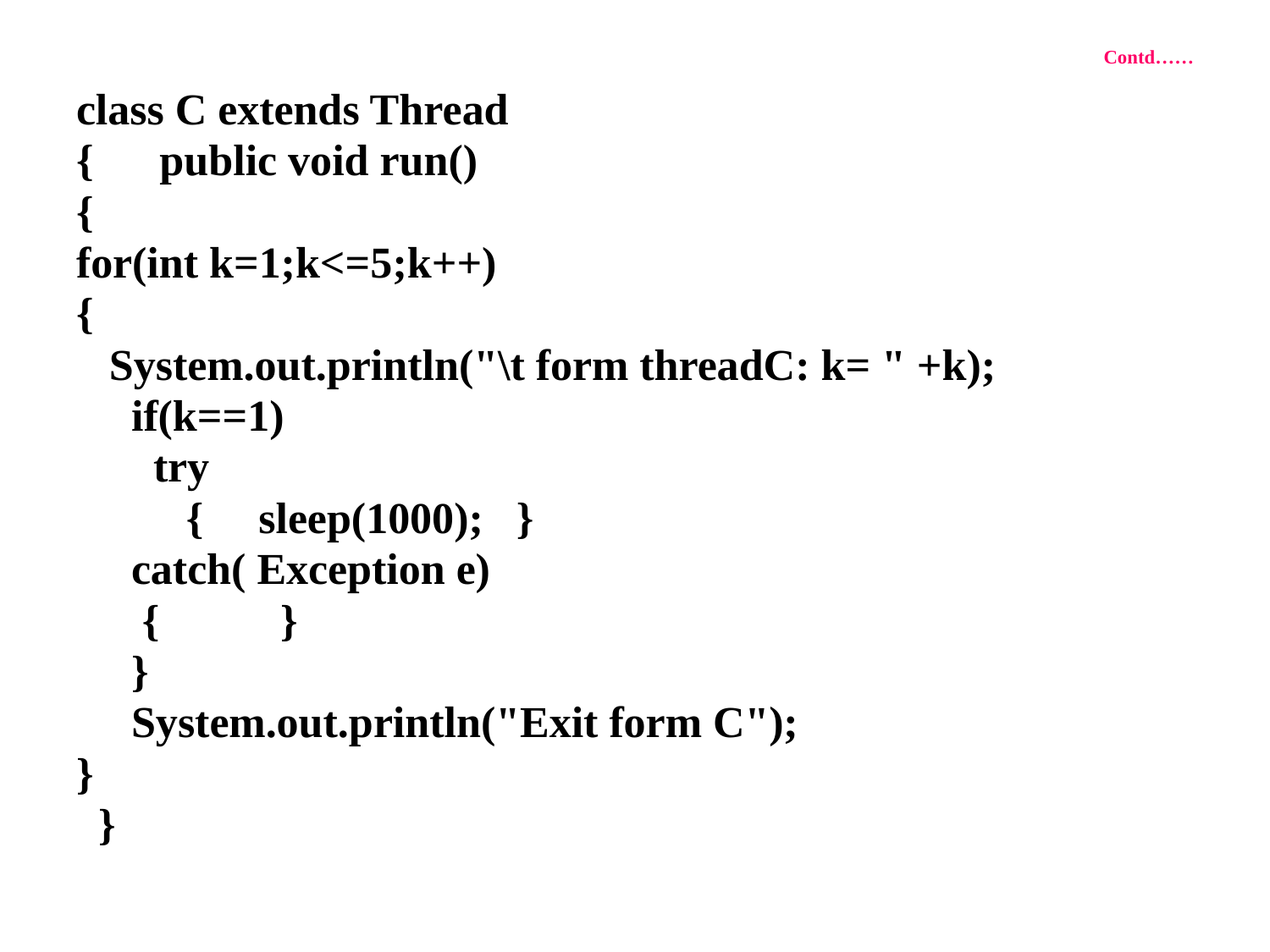

# Contd……
class C extends Thread
{      public void run()
{
for(int k=1;k<=5;k++)
{
   System.out.println("\t form threadC: k= " +k);
     if(k==1)
       try
          {     sleep(1000);   }
     catch( Exception e)
      {           }
     }
     System.out.println("Exit form C");
}
  }